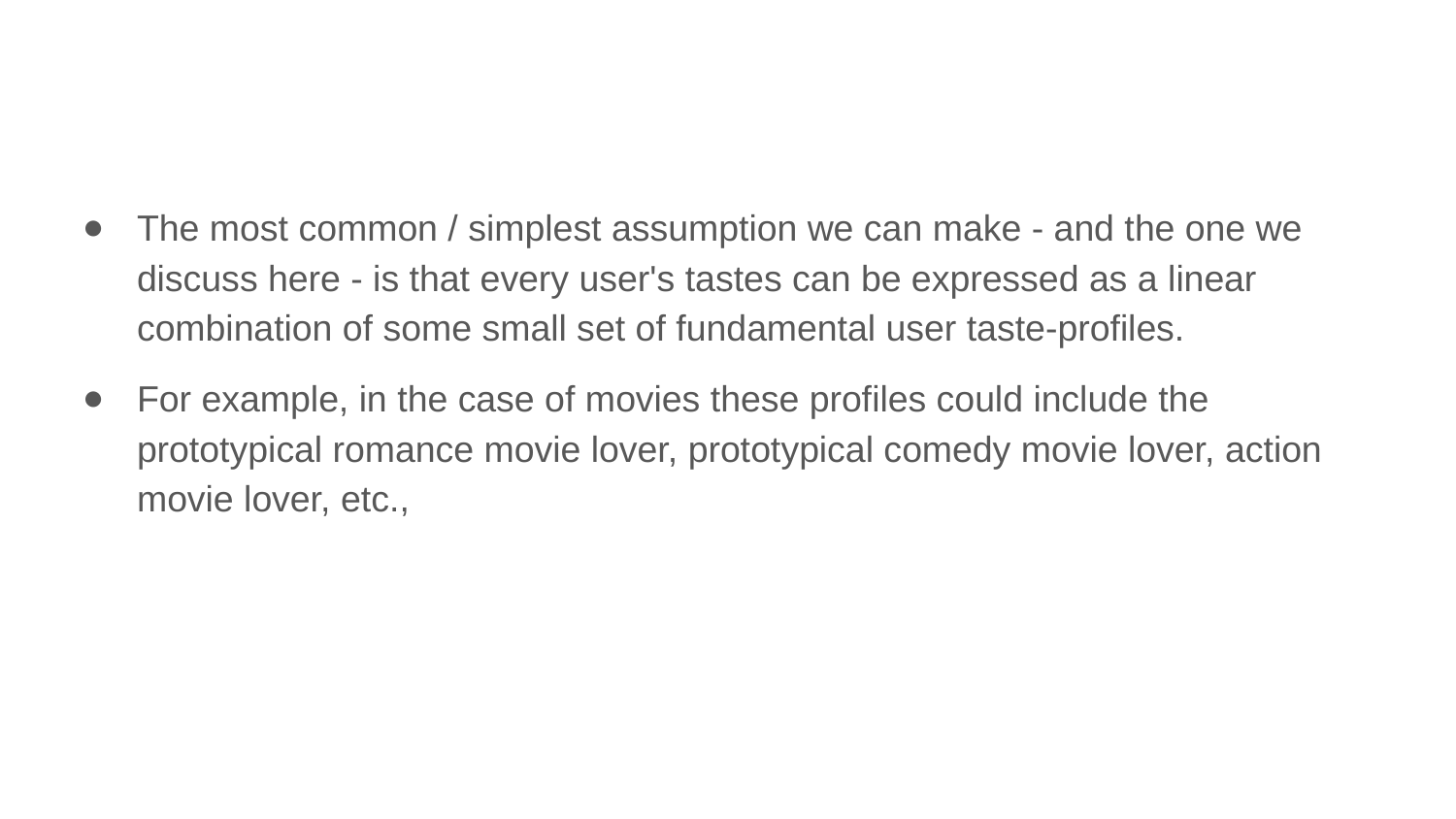

The most common / simplest assumption we can make - and the one we discuss here - is that every user's tastes can be expressed as a linear combination of some small set of fundamental user taste-profiles.
For example, in the case of movies these profiles could include the prototypical romance movie lover, prototypical comedy movie lover, action movie lover, etc.,